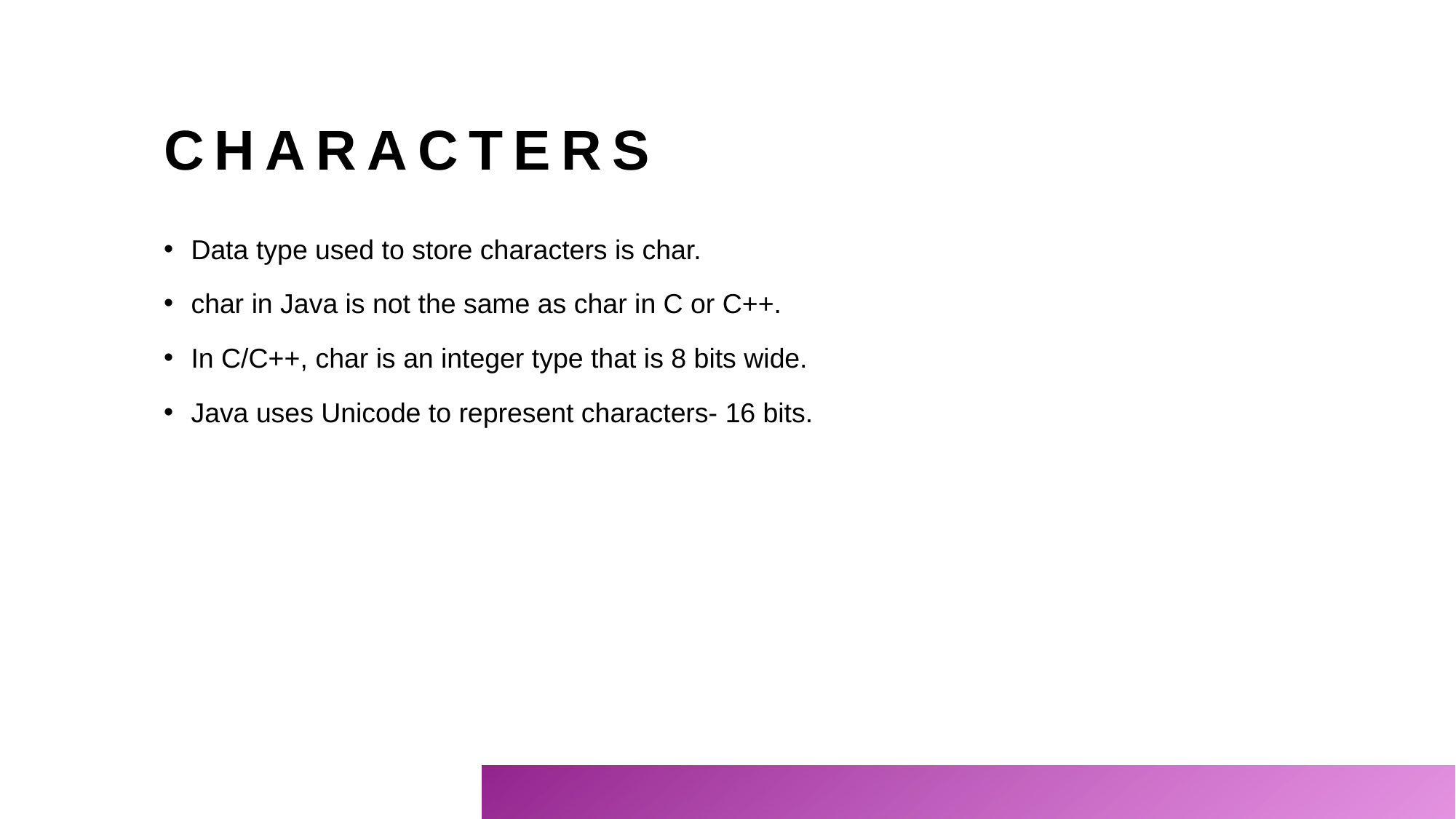

characters
Data type used to store characters is char.
char in Java is not the same as char in C or C++.
In C/C++, char is an integer type that is 8 bits wide.
Java uses Unicode to represent characters- 16 bits.